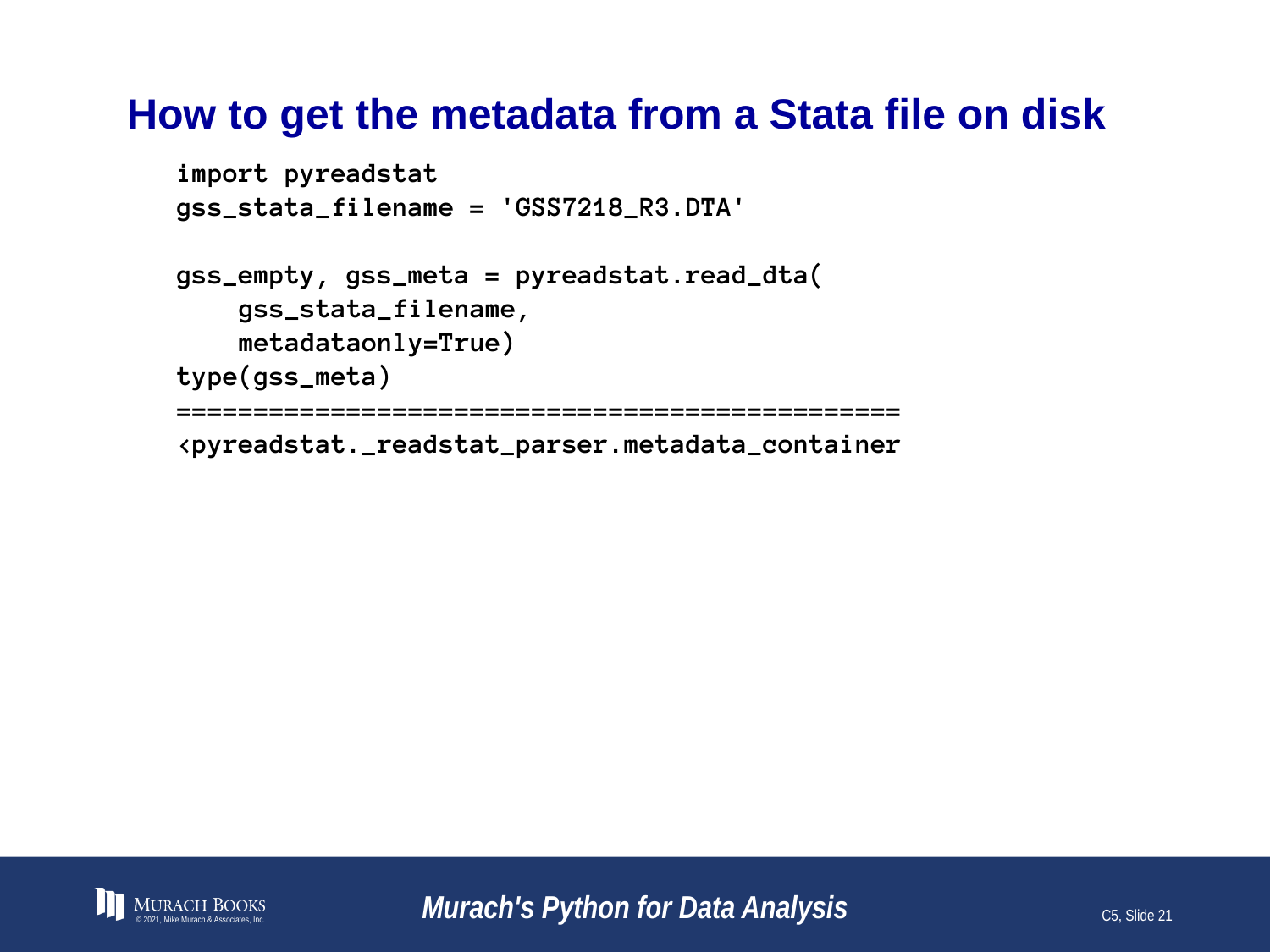

# How to get the metadata from a Stata file on disk
import pyreadstat
gss_stata_filename = 'GSS7218_R3.DTA'

gss_empty, gss_meta = pyreadstat.read_dta(
    gss_stata_filename,
    metadataonly=True)
type(gss_meta)
===============================================
<pyreadstat._readstat_parser.metadata_container

© 2021, Mike Murach & Associates, Inc.
Murach's Python for Data Analysis

C5, Slide 21